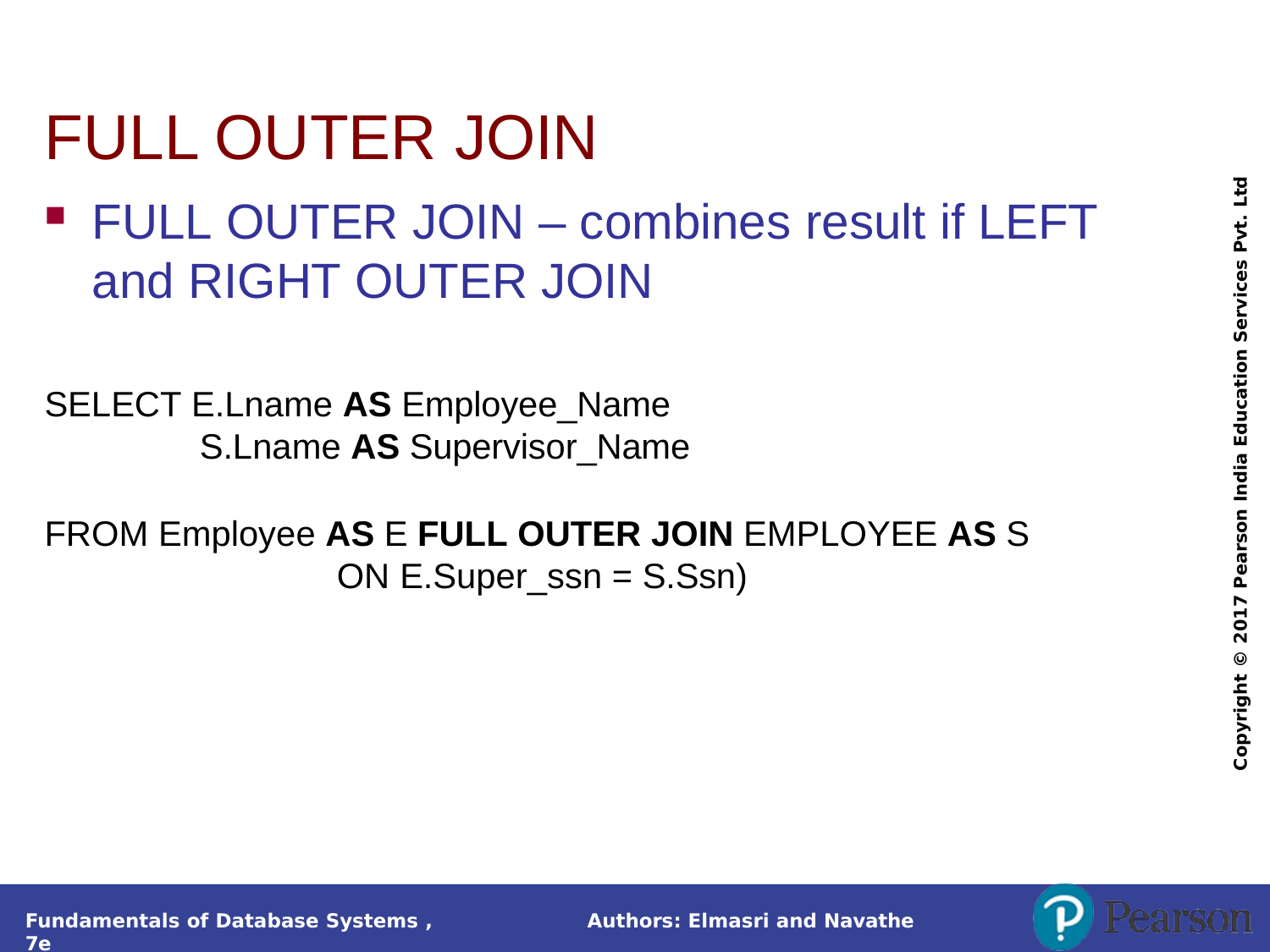

# FULL OUTER JOIN
Copyright © 2017 Pearson India Education Services Pvt. Ltd
FULL OUTER JOIN – combines result if LEFT and RIGHT OUTER JOIN

SELECT E.Lname AS Employee_Name
S.Lname AS Supervisor_Name

FROM Employee AS E FULL OUTER JOIN EMPLOYEE AS S
ON E.Super_ssn = S.Ssn)
Authors: Elmasri and Navathe
Fundamentals of Database Systems , 7e